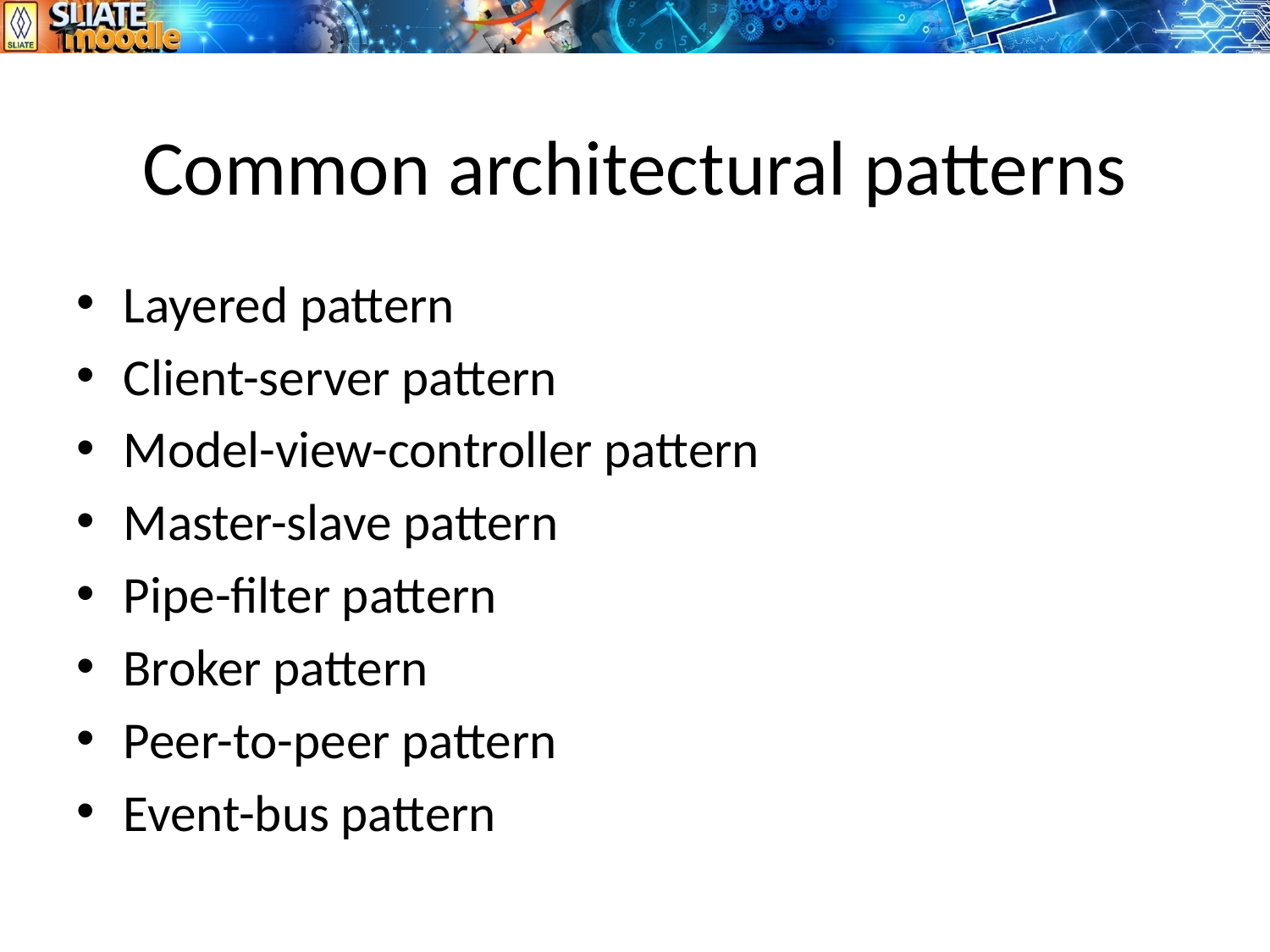

# Common architectural patterns
Layered pattern
Client-server pattern
Model-view-controller pattern
Master-slave pattern
Pipe-filter pattern
Broker pattern
Peer-to-peer pattern
Event-bus pattern